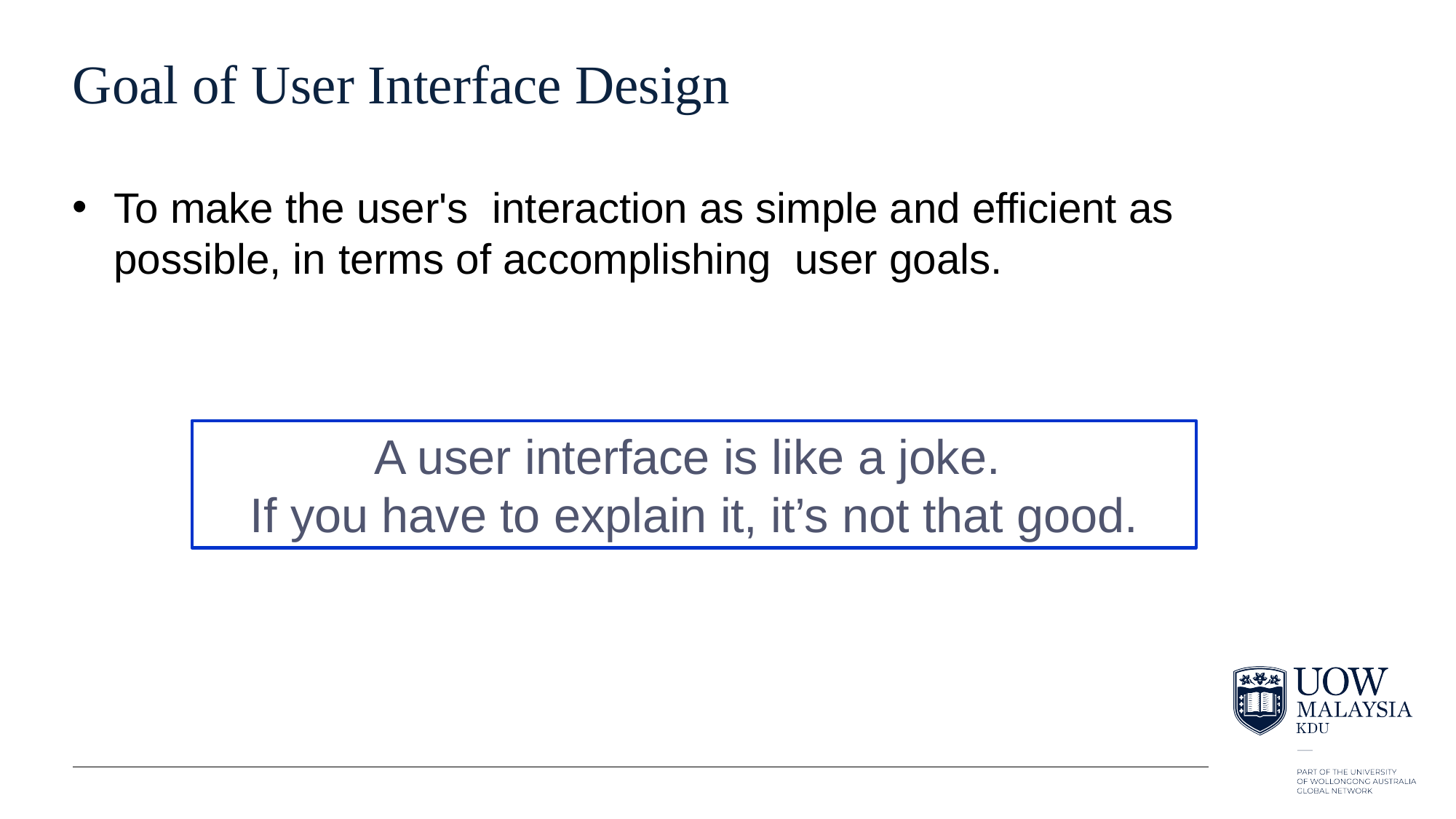

# Goal of User Interface Design
To make the user's  interaction as simple and efficient as  possible, in terms of accomplishing  user goals.

A user interface is like a joke.
If you have to explain it, it’s not that good.